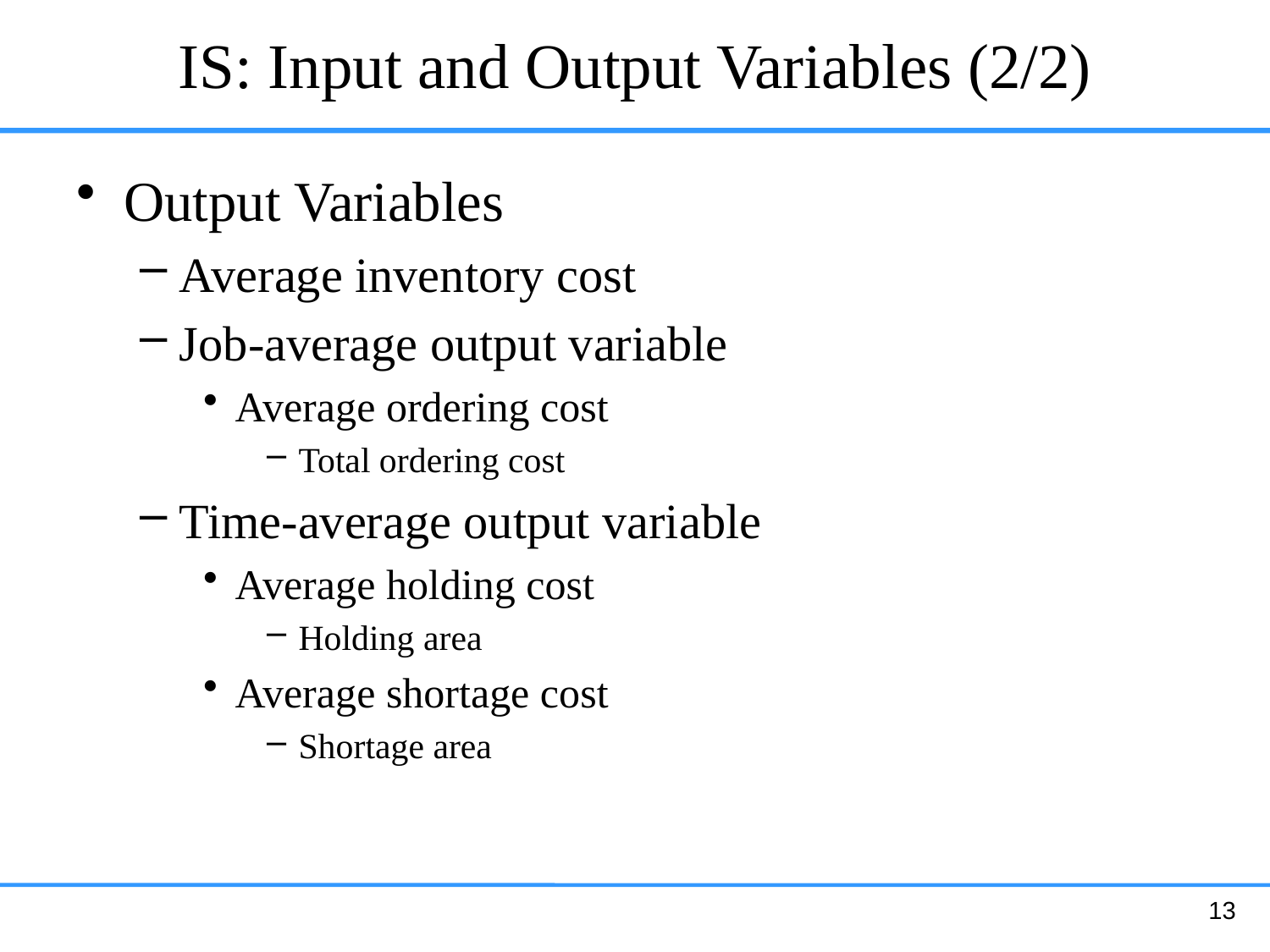

# IS: Input and Output Variables (2/2)
Output Variables
Average inventory cost
Job-average output variable
Average ordering cost
Total ordering cost
Time-average output variable
Average holding cost
Holding area
Average shortage cost
Shortage area

13